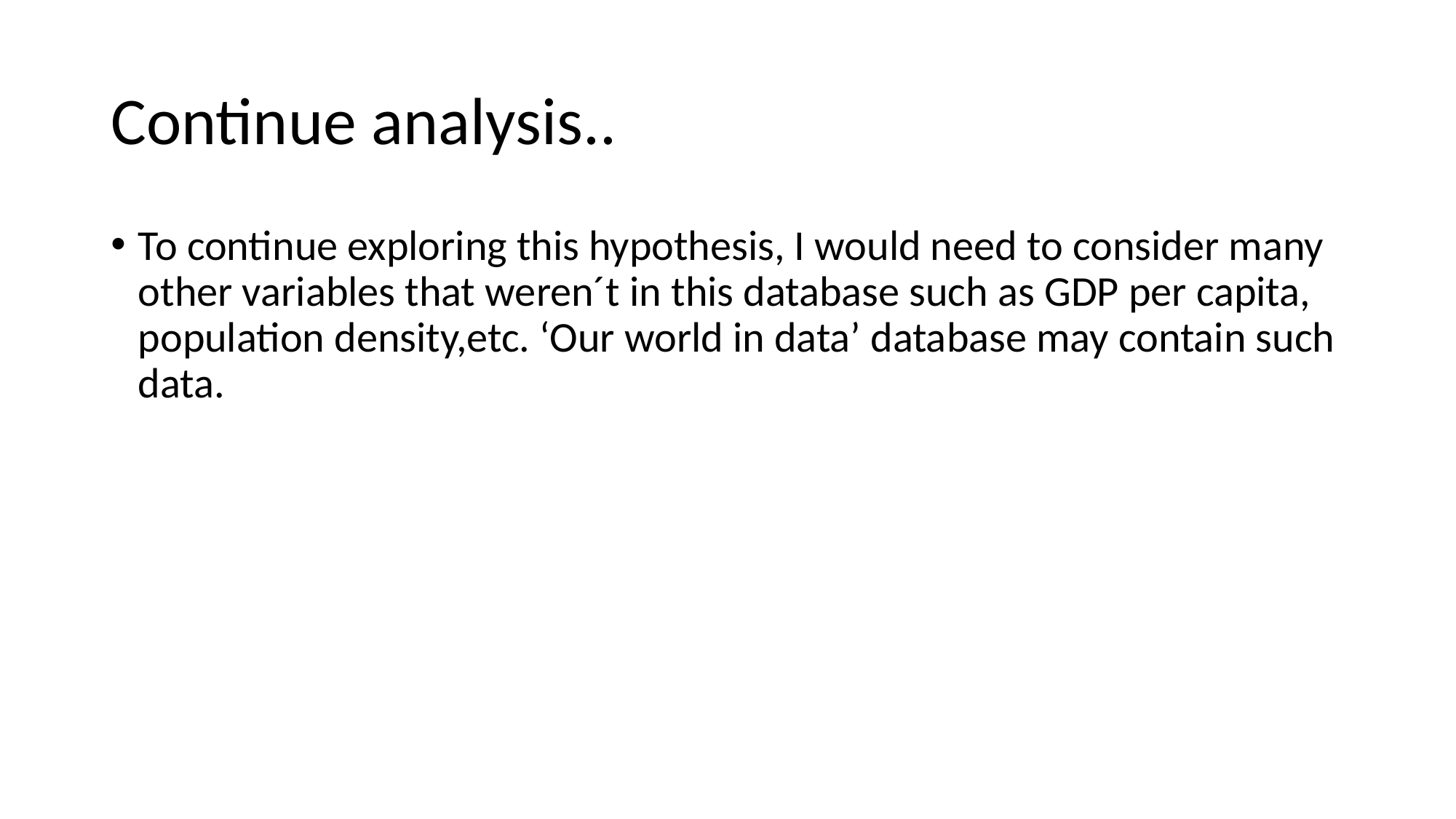

# Continue analysis..
To continue exploring this hypothesis, I would need to consider many other variables that weren´t in this database such as GDP per capita, population density,etc. ‘Our world in data’ database may contain such data.